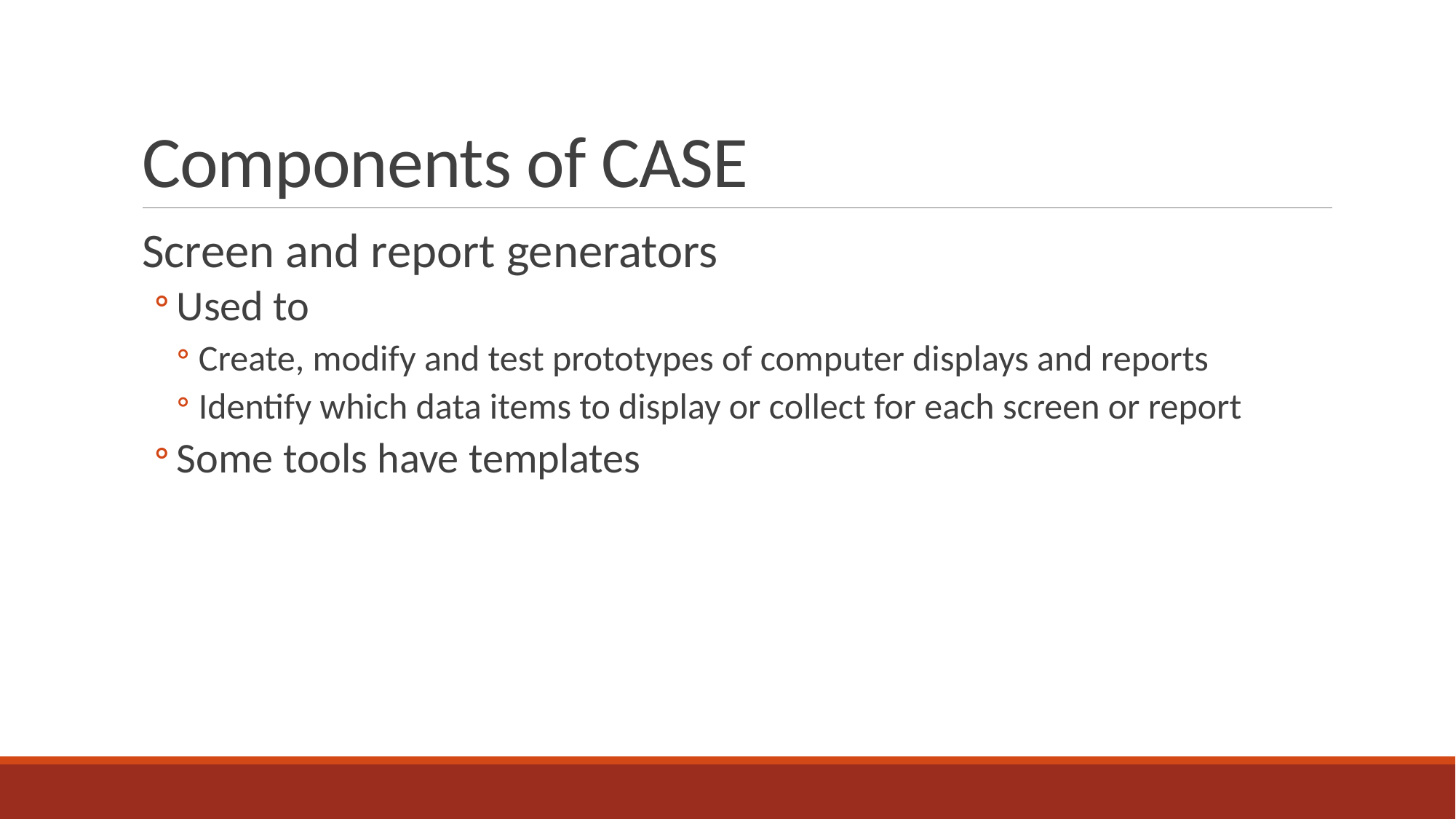

# Components of CASE
Screen and report generators
Used to
Create, modify and test prototypes of computer displays and reports
Identify which data items to display or collect for each screen or report
Some tools have templates